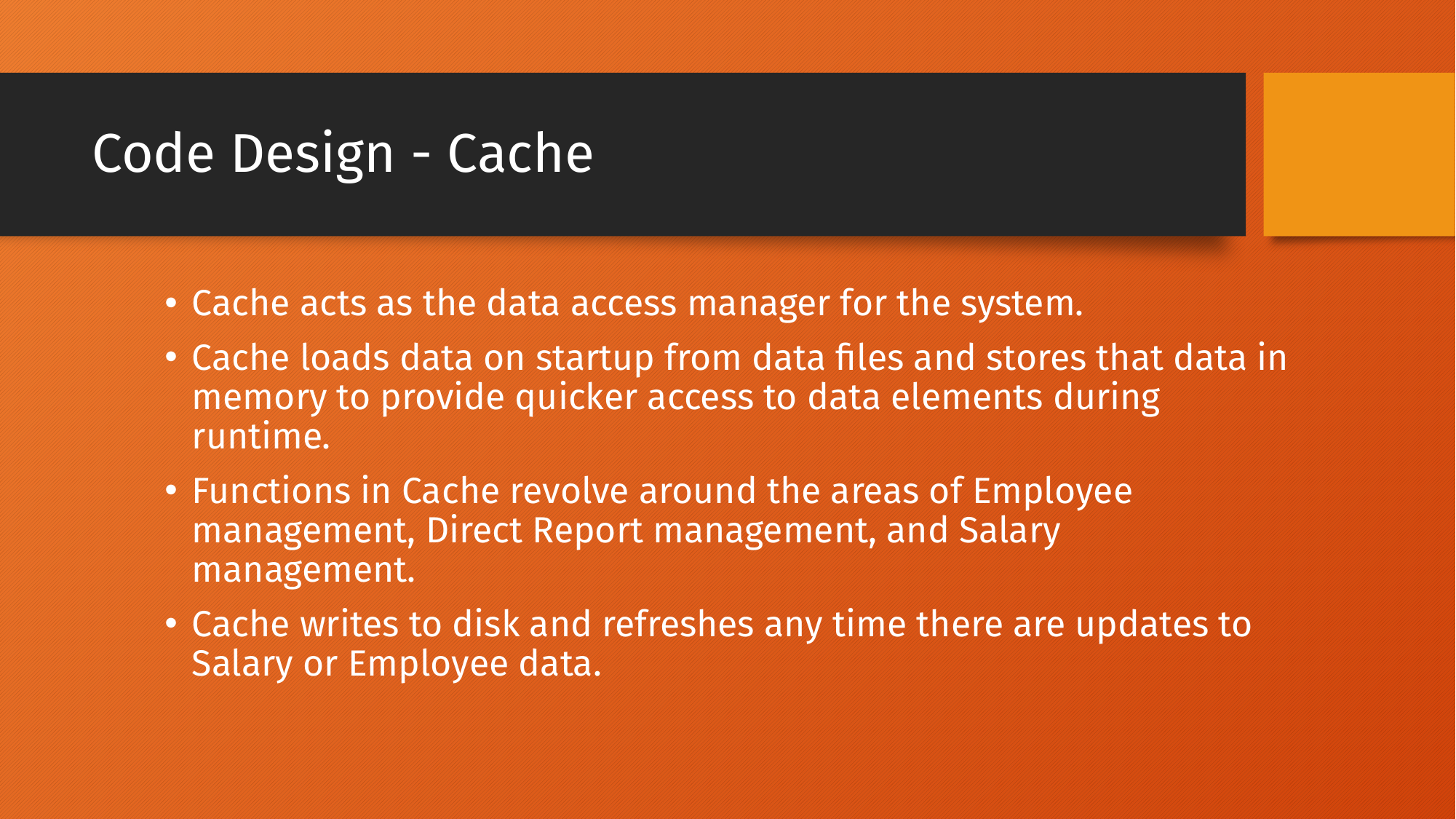

# Code Design - Cache
Cache acts as the data access manager for the system.
Cache loads data on startup from data files and stores that data in memory to provide quicker access to data elements during runtime.
Functions in Cache revolve around the areas of Employee management, Direct Report management, and Salary management.
Cache writes to disk and refreshes any time there are updates to Salary or Employee data.